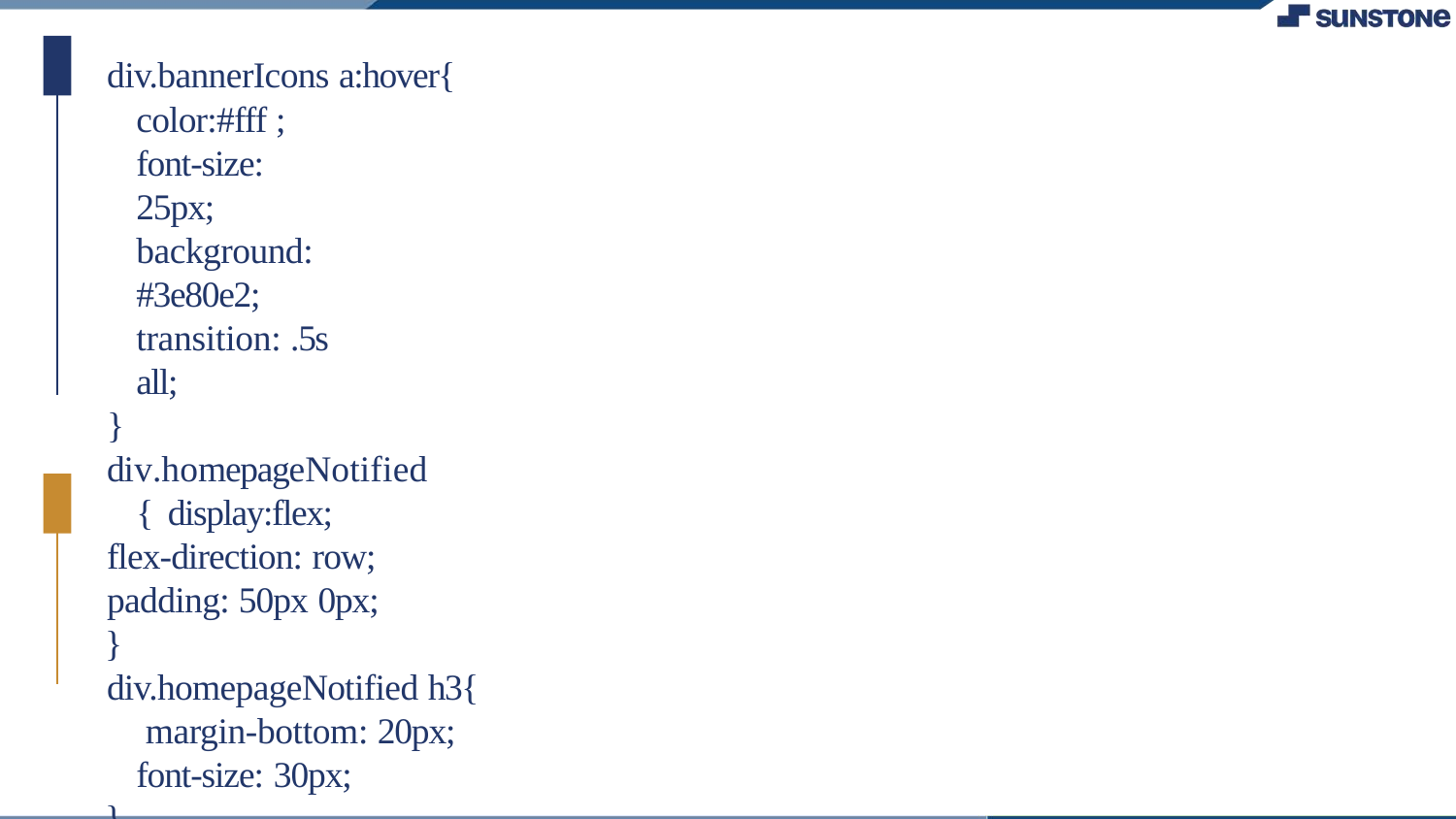

div.bannerIcons a:hover{
color:#fff ;  font-size: 25px;
background: #3e80e2;
transition: .5s all;
}
div.homepageNotified{  display:flex;
flex-direction: row;
padding: 50px 0px;
}
div.homepageNotified h3{  margin-bottom: 20px;  font-size: 30px;
}